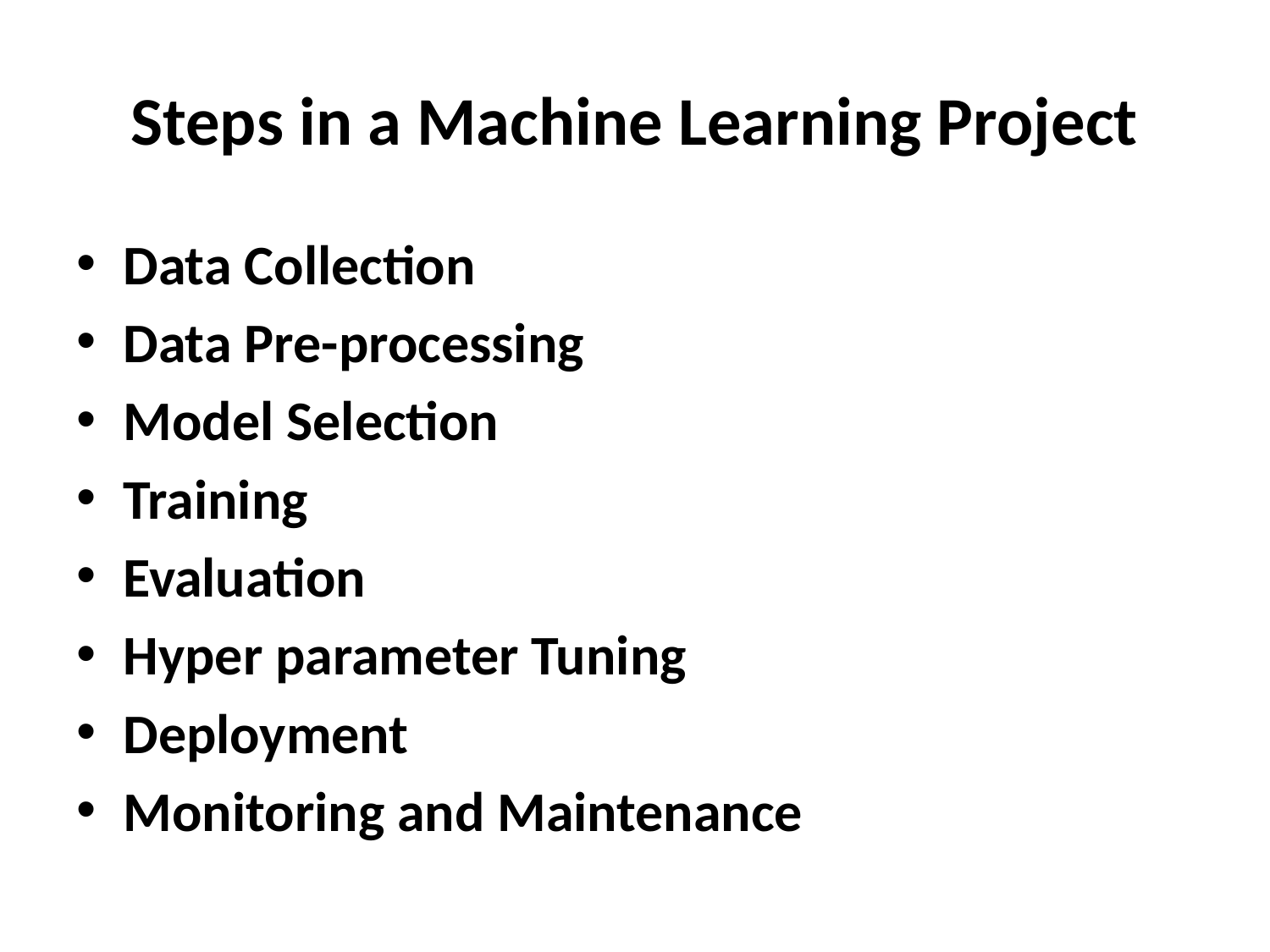

# Steps in a Machine Learning Project
Data Collection
Data Pre-processing
Model Selection
Training
Evaluation
Hyper parameter Tuning
Deployment
Monitoring and Maintenance